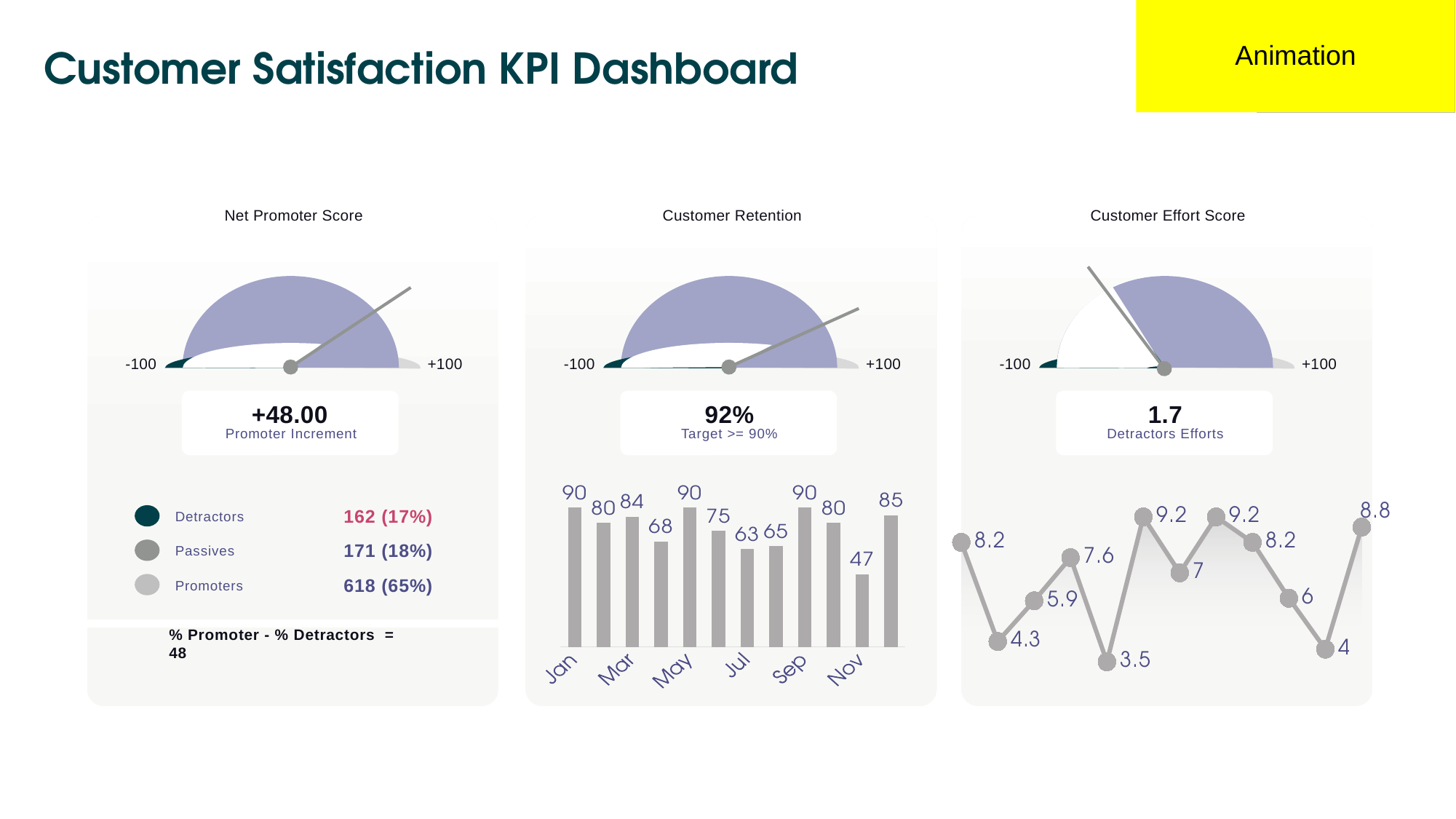

Animation

# Customer Satisfaction KPI Dashboard

Net Promoter Score
Customer Retention
Customer Effort Score

-100
+100

-100
+100

-100
+100

+48.00
Promoter Increment

92%
Target >= 90%

1.7
Detractors Efforts

### Chart

| Category | data |
|---|---|
| Jan | 90.0 |
| Feb | 80.0 |
| Mar | 84.0 |
| Apr | 68.0 |
| May | 90.0 |
| Jun | 75.0 |
| Jul | 63.0 |
| Aug | 65.0 |
| Sep | 90.0 |
| Oct | 80.0 |
| Nov | 47.0 |
| Dec | 85.0 |
162 (17%)
Detractors

171 (18%)
Passives

618 (65%)
Promoters
% Promoter - % Detractors  = 48

### Chart

| Category | cost | cost |
|---|---|---|
| Jan | 8.2 | 8.2 |
| Feb | 4.3 | 4.3 |
| Mar | 5.9 | 5.9 |
| Apr | 7.6 | 7.6 |
| May | 3.5 | 3.5 |
| Jun | 9.2 | 9.2 |
| Jul | 7.0 | 7.0 |
| Aug | 9.2 | 9.2 |
| Sep | 8.2 | 8.2 |
| Oct | 6.0 | 6.0 |
| Nov | 4.0 | 4.0 |
| Dec | 8.8 | 8.8 |